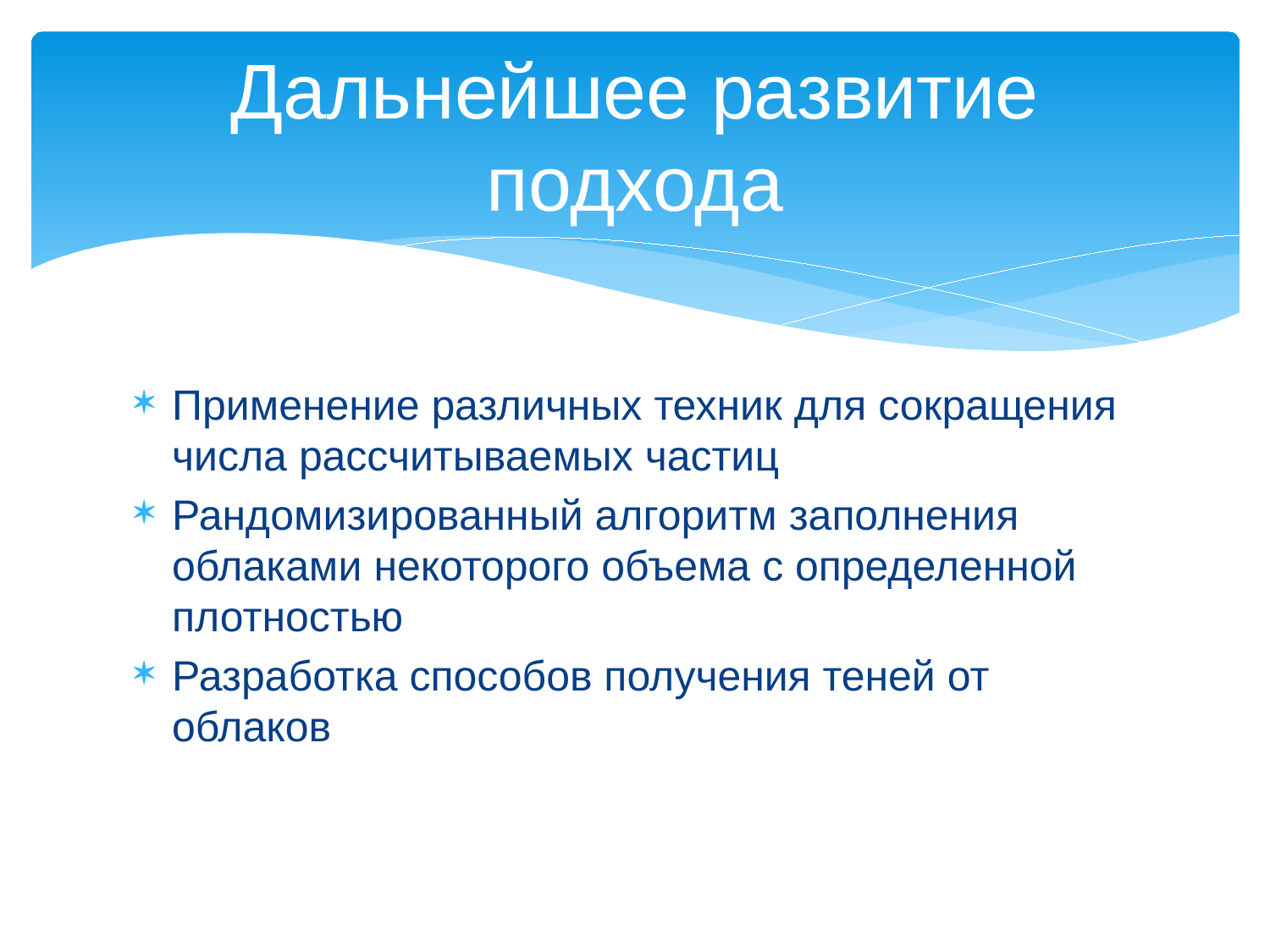

# Дальнейшее развитие подхода
Применение различных техник для сокращения числа рассчитываемых частиц
Рандомизированный алгоритм заполнения облаками некоторого объема с определенной плотностью
Разработка способов получения теней от облаков